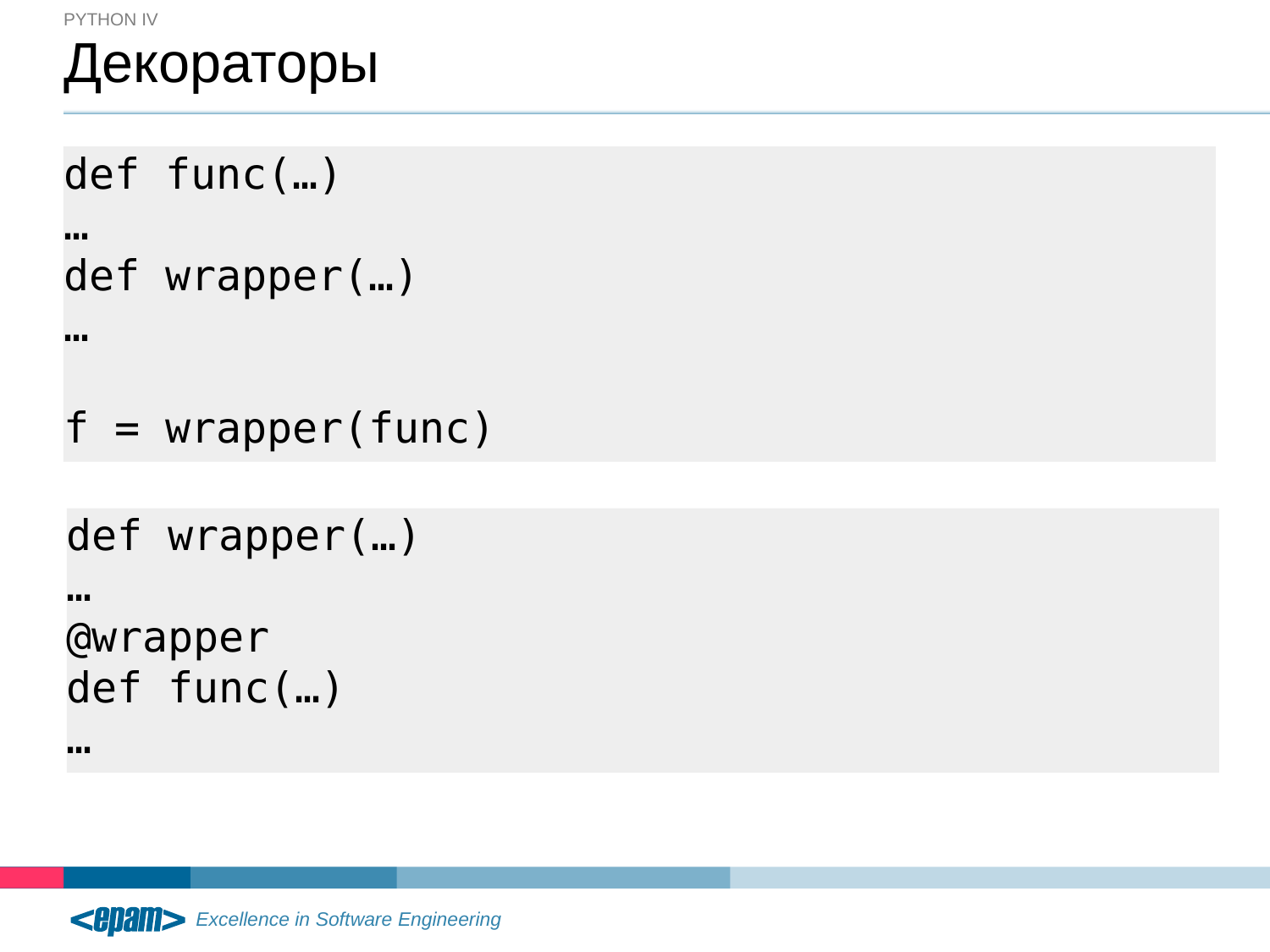

Python IV
# Декораторы

def func(…)
…
def wrapper(…)
…

f = wrapper(func)
def wrapper(…)
…
@wrapper
def func(…)
…